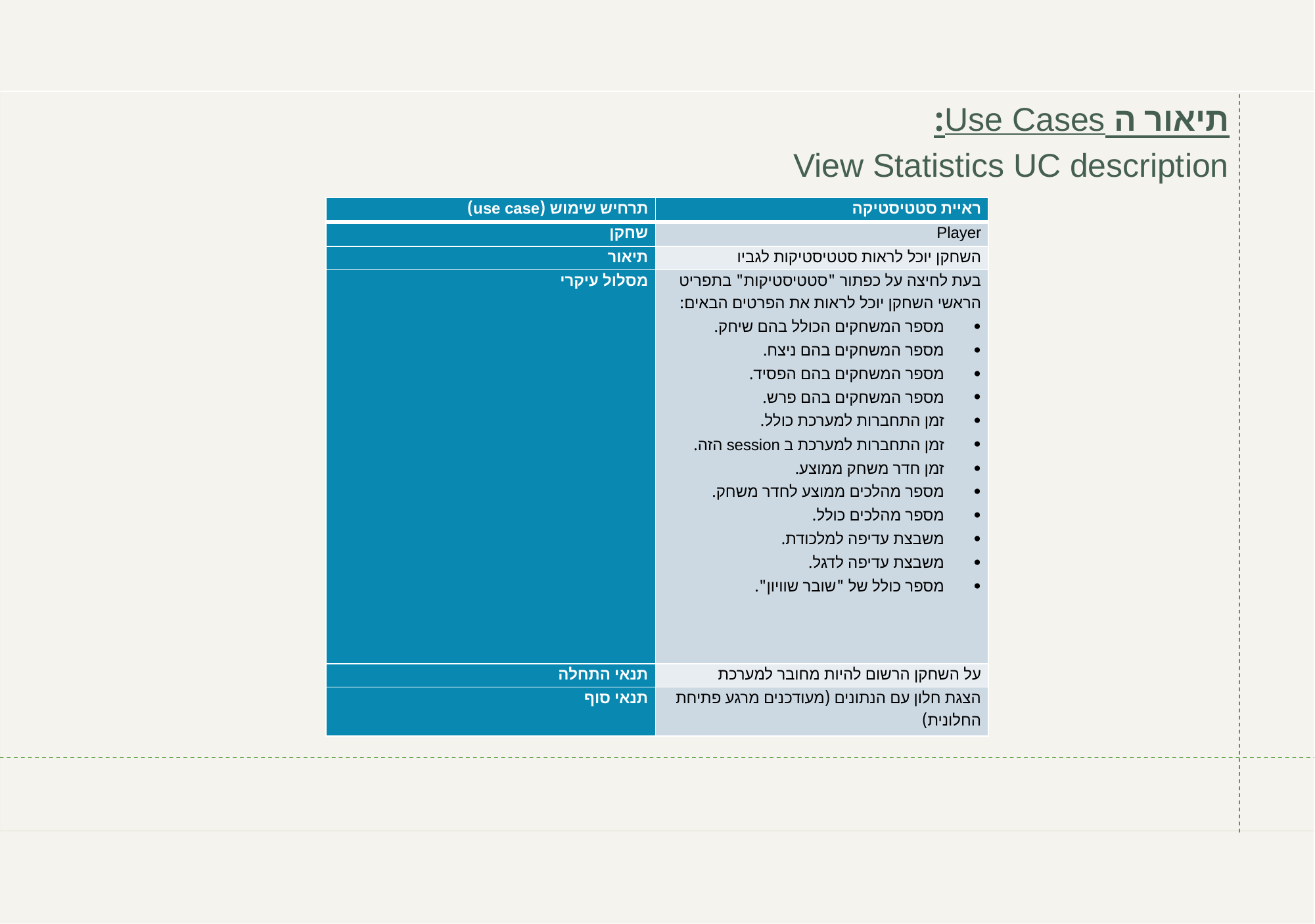

תיאור ה Use Cases:

View Statistics UC description

| תרחיש שימוש (use case) | ראיית סטטיסטיקה |
| --- | --- |
| שחקן | Player |
| תיאור | השחקן יוכל לראות סטטיסטיקות לגביו |
| מסלול עיקרי | בעת לחיצה על כפתור "סטטיסטיקות" בתפריט הראשי השחקן יוכל לראות את הפרטים הבאים: מספר המשחקים הכולל בהם שיחק. מספר המשחקים בהם ניצח. מספר המשחקים בהם הפסיד. מספר המשחקים בהם פרש. זמן התחברות למערכת כולל. זמן התחברות למערכת ב session הזה. זמן חדר משחק ממוצע. מספר מהלכים ממוצע לחדר משחק. מספר מהלכים כולל. משבצת עדיפה למלכודת. משבצת עדיפה לדגל. מספר כולל של "שובר שוויון". |
| תנאי התחלה | על השחקן הרשום להיות מחובר למערכת |
| תנאי סוף | הצגת חלון עם הנתונים (מעודכנים מרגע פתיחת החלונית) |